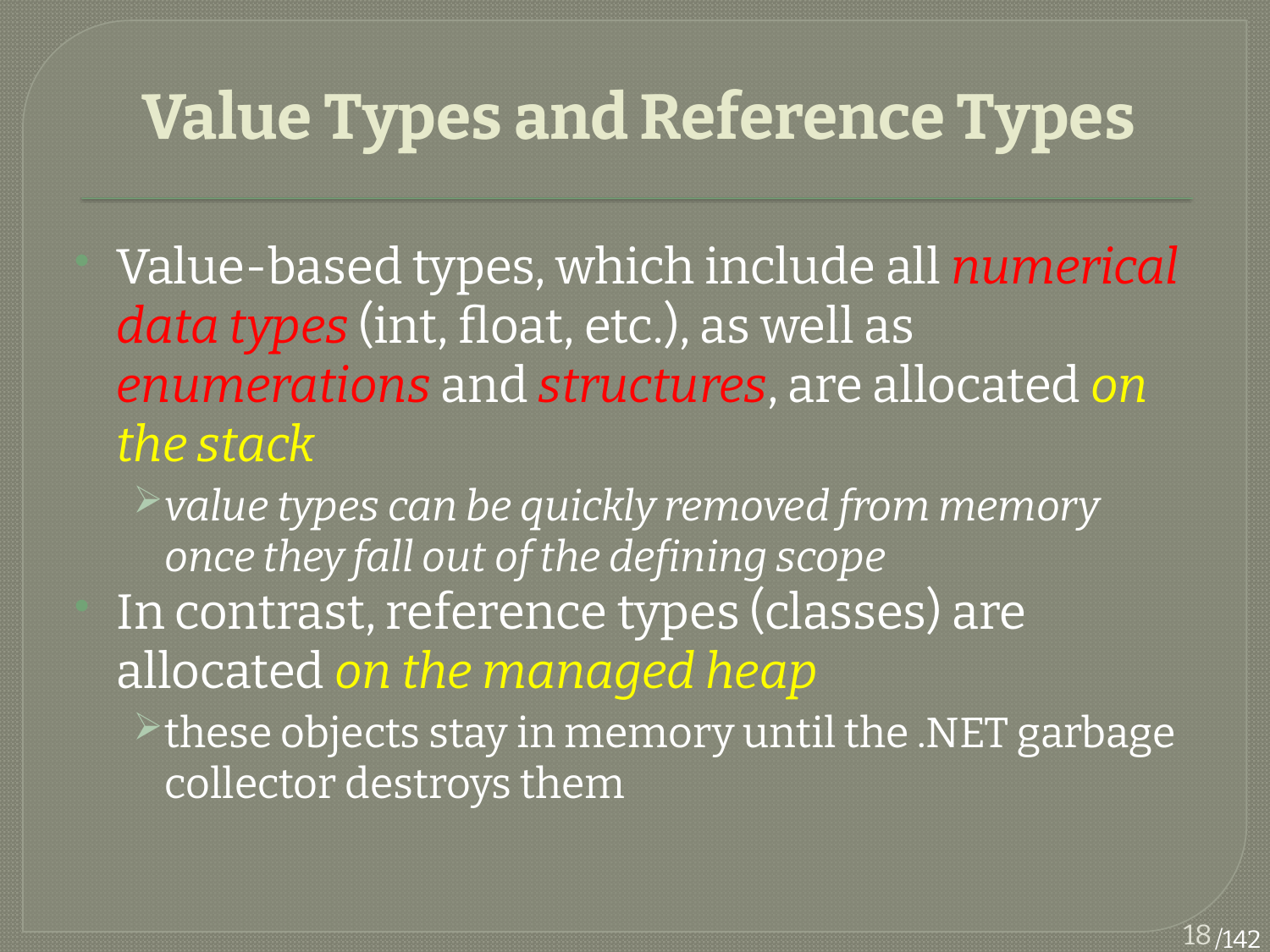

# Value Types and Reference Types
Value-based types, which include all numerical data types (int, float, etc.), as well as enumerations and structures, are allocated on the stack
value types can be quickly removed from memory once they fall out of the defining scope
In contrast, reference types (classes) are allocated on the managed heap
these objects stay in memory until the .NET garbage collector destroys them

18